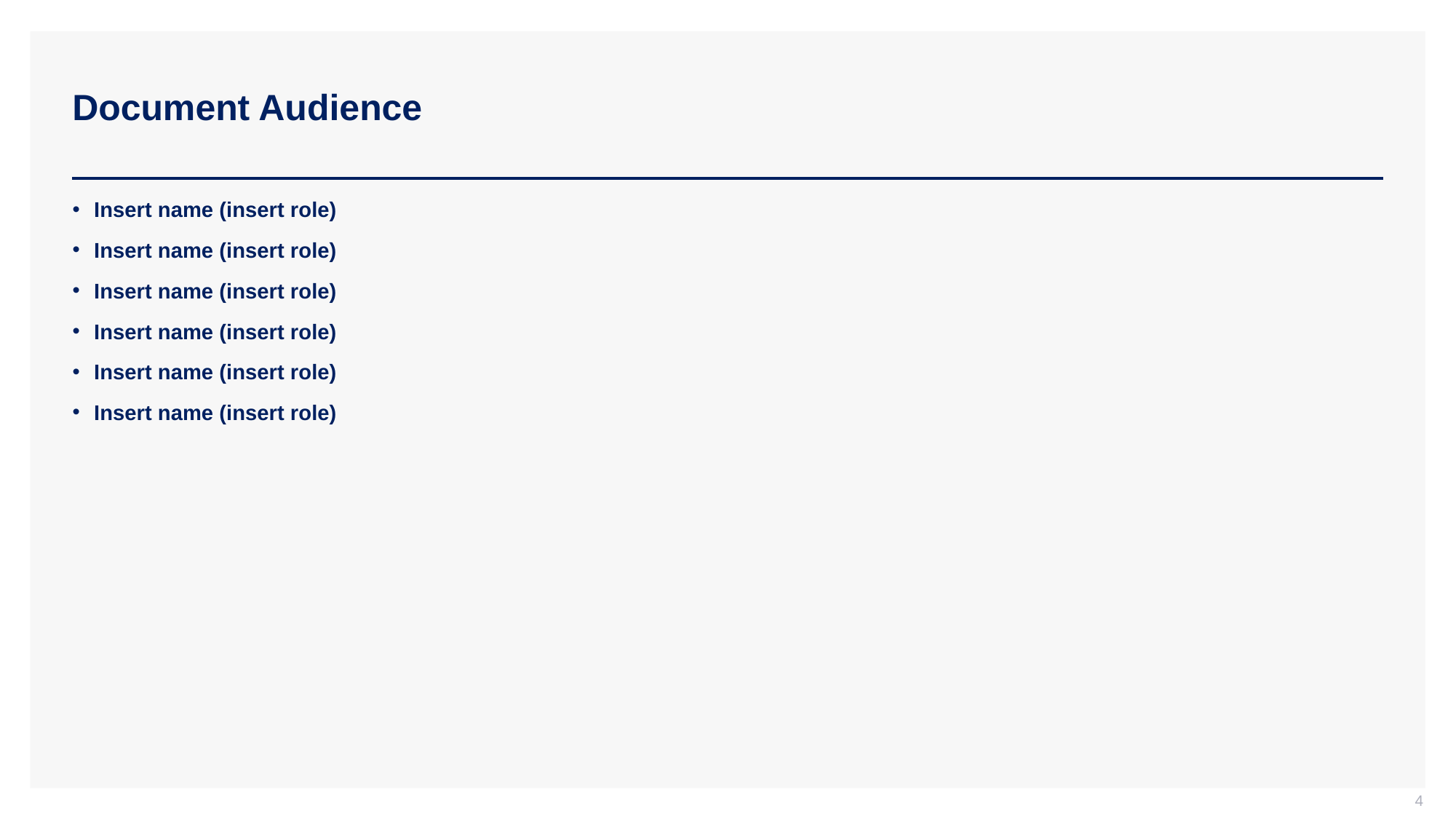

# Document Audience
Insert name (insert role)
Insert name (insert role)
Insert name (insert role)
Insert name (insert role)
Insert name (insert role)
Insert name (insert role)

4